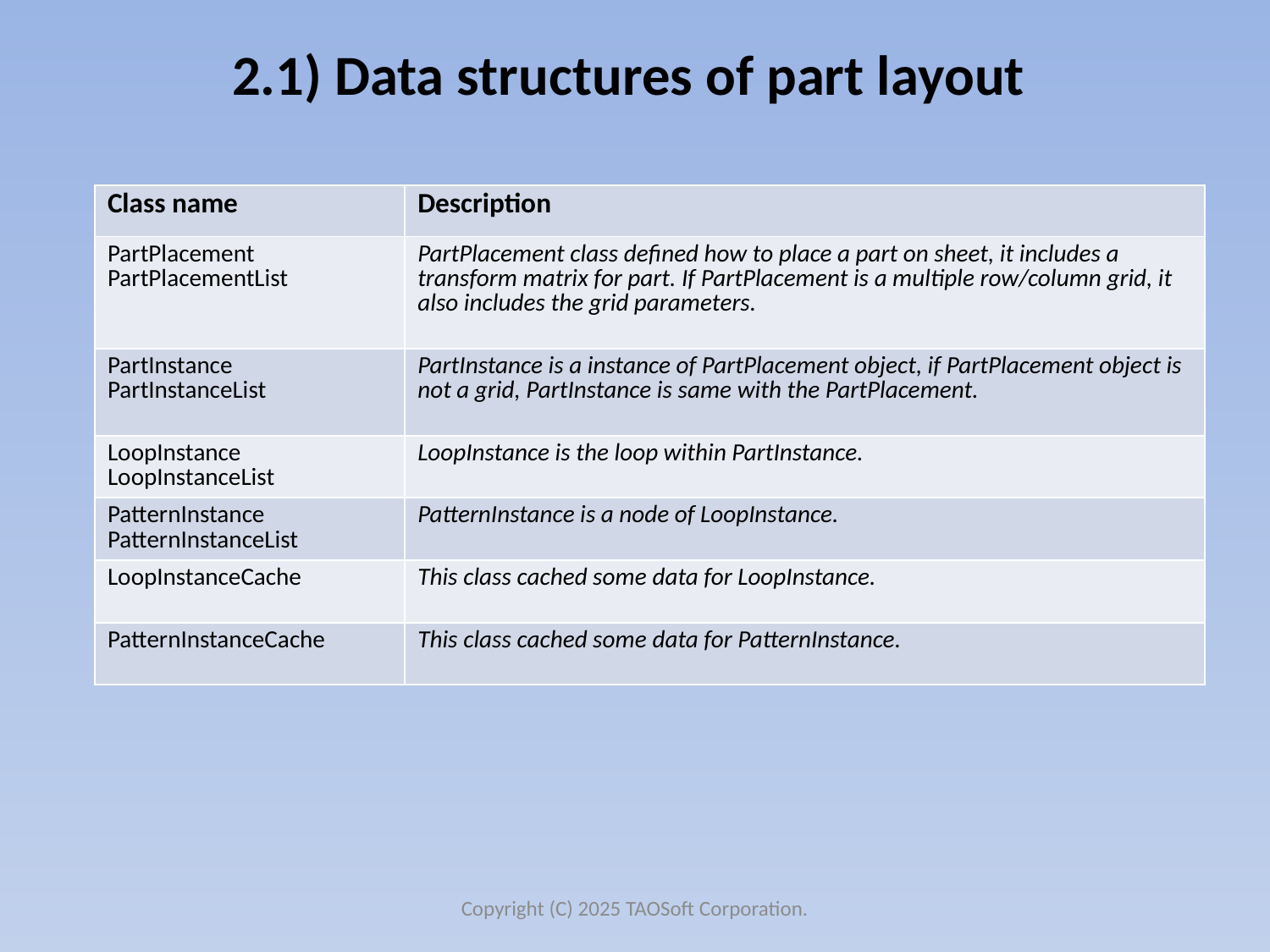

# 2.1) Data structures of part layout
| Class name | Description |
| --- | --- |
| PartPlacement PartPlacementList | PartPlacement class defined how to place a part on sheet, it includes a transform matrix for part. If PartPlacement is a multiple row/column grid, it also includes the grid parameters. |
| PartInstance PartInstanceList | PartInstance is a instance of PartPlacement object, if PartPlacement object is not a grid, PartInstance is same with the PartPlacement. |
| LoopInstance LoopInstanceList | LoopInstance is the loop within PartInstance. |
| PatternInstance PatternInstanceList | PatternInstance is a node of LoopInstance. |
| LoopInstanceCache | This class cached some data for LoopInstance. |
| PatternInstanceCache | This class cached some data for PatternInstance. |
Copyright (C) 2025 TAOSoft Corporation.
3